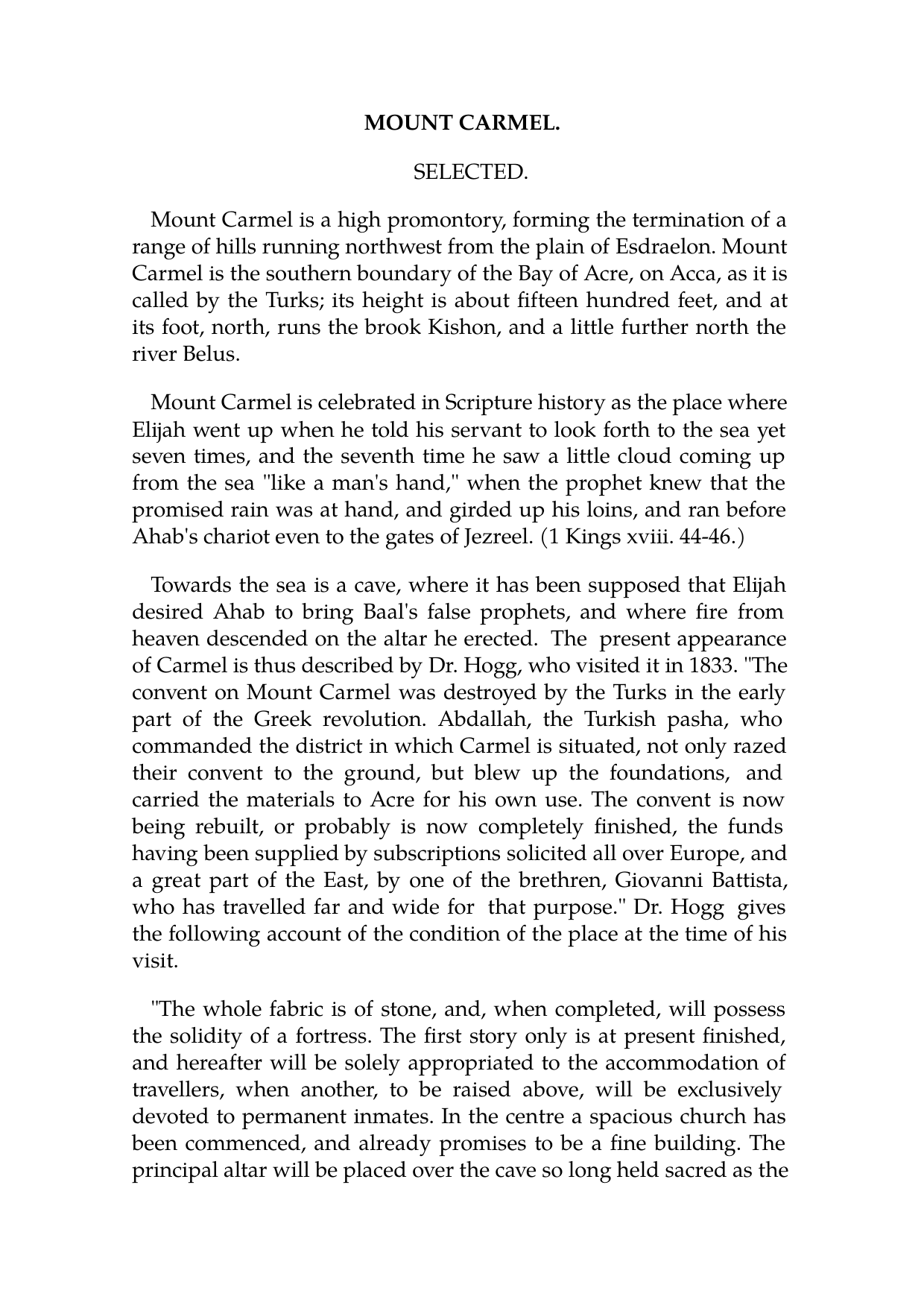

MOUNT CARMEL.
SELECTED.
Mount Carmel is a high promontory, forming the termination of a  range of hills running northwest from the plain of Esdraelon. Mount  Carmel is the southern boundary of the Bay of Acre, on Acca, as it is  called by the Turks; its height is about fifteen hundred feet, and at  its foot, north, runs the brook Kishon, and a little further north the  river Belus.
Mount Carmel is celebrated in Scripture history as the place where  Elijah went up when he told his servant to look forth to the sea yet  seven times, and the seventh time he saw a little cloud coming up  from the sea "like a man's hand," when the prophet knew that the  promised rain was at hand, and girded up his loins, and ran before  Ahab's chariot even to the gates of Jezreel. (1 Kings xviii. 44-46.)
Towards the sea is a cave, where it has been supposed that Elijah  desired Ahab to bring Baal's false prophets, and where fire from  heaven descended on the altar he erected. The present appearance  of Carmel is thus described by Dr. Hogg, who visited it in 1833. "The  convent on Mount Carmel was destroyed by the Turks in the early  part of the Greek revolution. Abdallah, the Turkish pasha, who  commanded the district in which Carmel is situated, not only razed  their convent to the ground, but blew up the foundations, and  carried the materials to Acre for his own use. The convent is now  being rebuilt, or probably is now completely finished, the funds  having been supplied by subscriptions solicited all over Europe, and  a great part of the East, by one of the brethren, Giovanni Battista,  who has travelled far and wide for that purpose." Dr. Hogg gives  the following account of the condition of the place at the time of his  visit.
"The whole fabric is of stone, and, when completed, will possess  the solidity of a fortress. The first story only is at present finished,  and hereafter will be solely appropriated to the accommodation of  travellers, when another, to be raised above, will be exclusively  devoted to permanent inmates. In the centre a spacious church has  been commenced, and already promises to be a fine building. The  principal altar will be placed over the cave so long held sacred as the